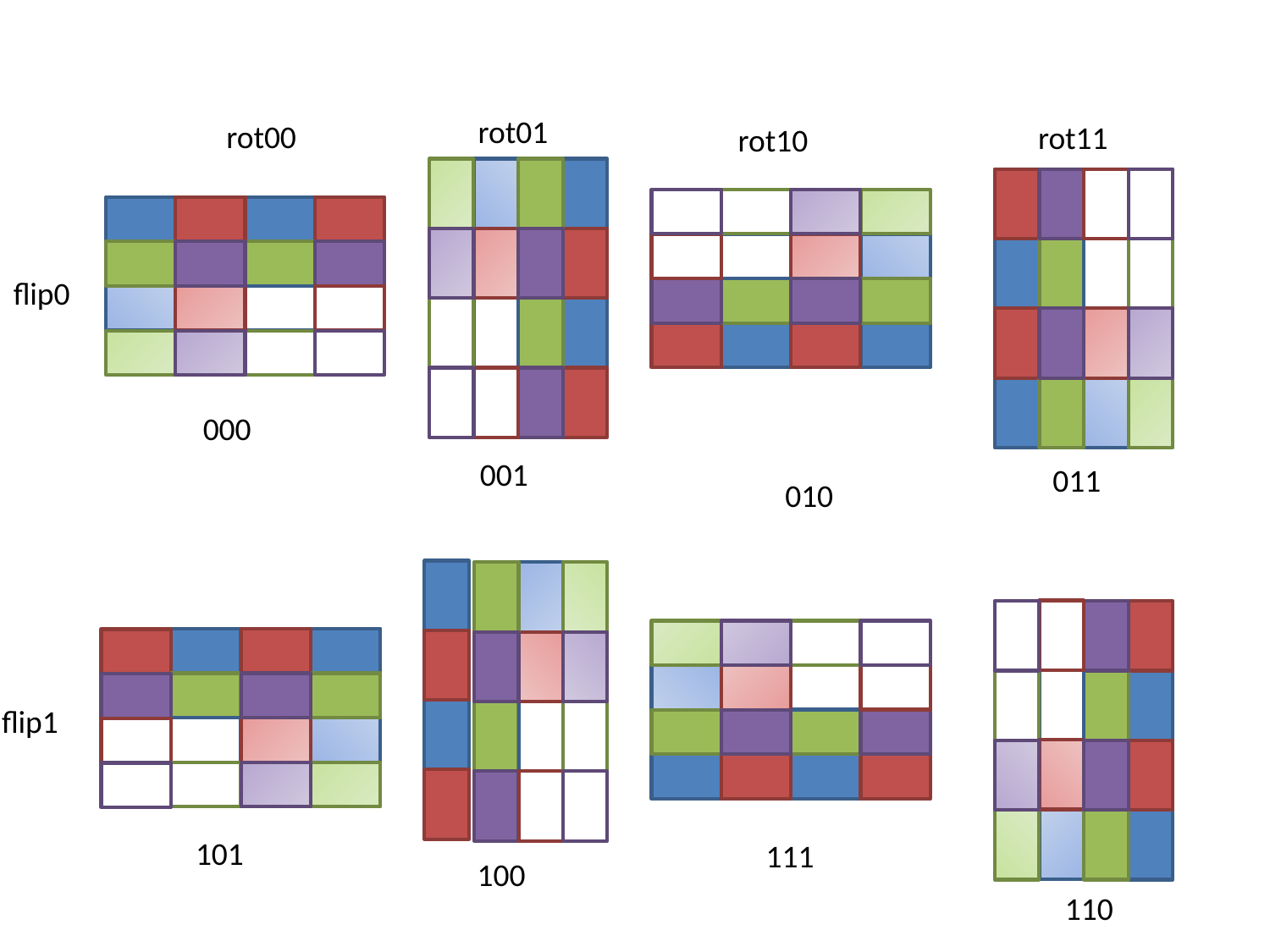

rot01
rot00
rot11
rot10

flip0
000
001
011
010

flip1
101
111
100
110